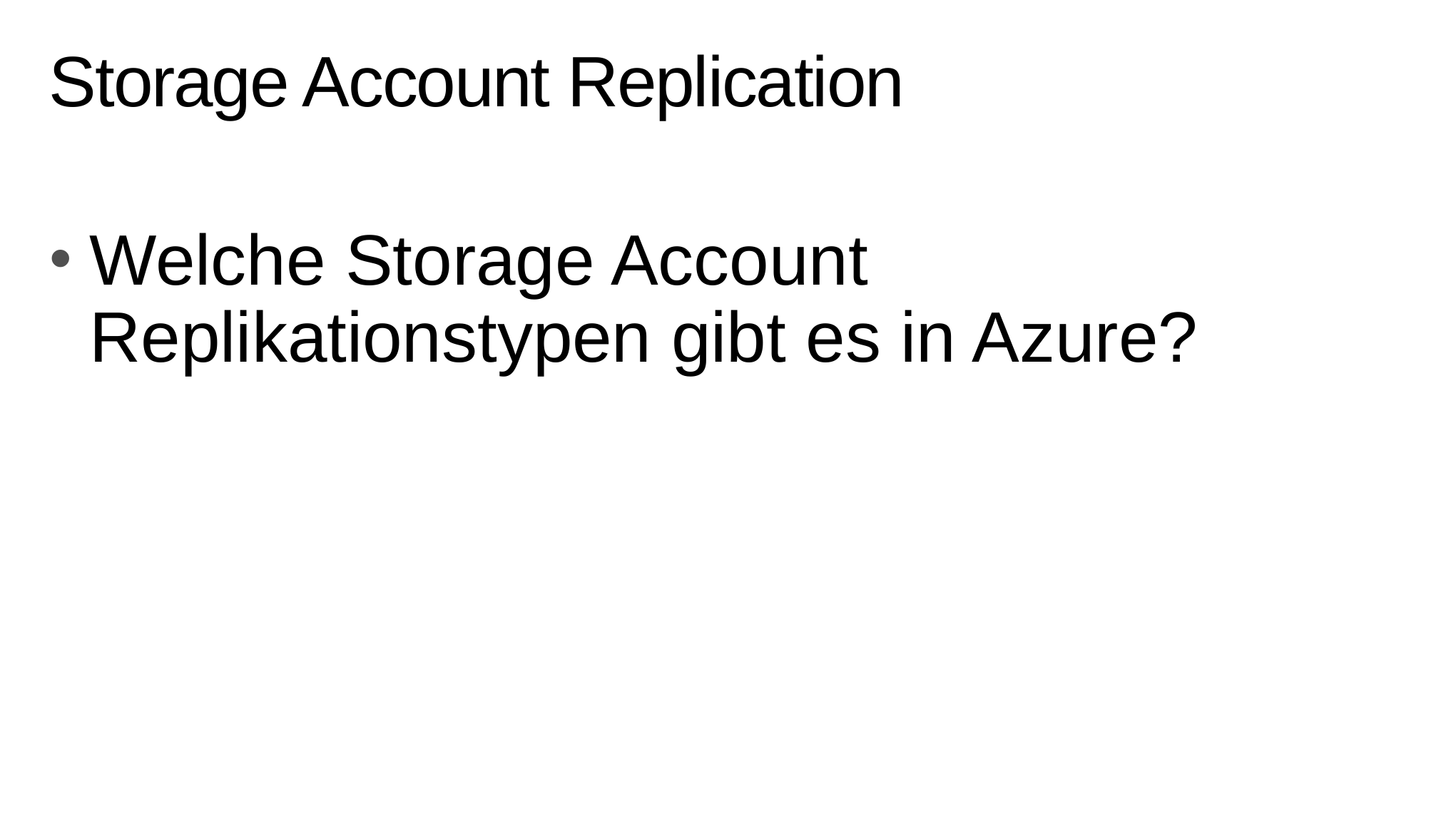

# Storage Account Replication
Welche Storage Account Replikationstypen gibt es in Azure?